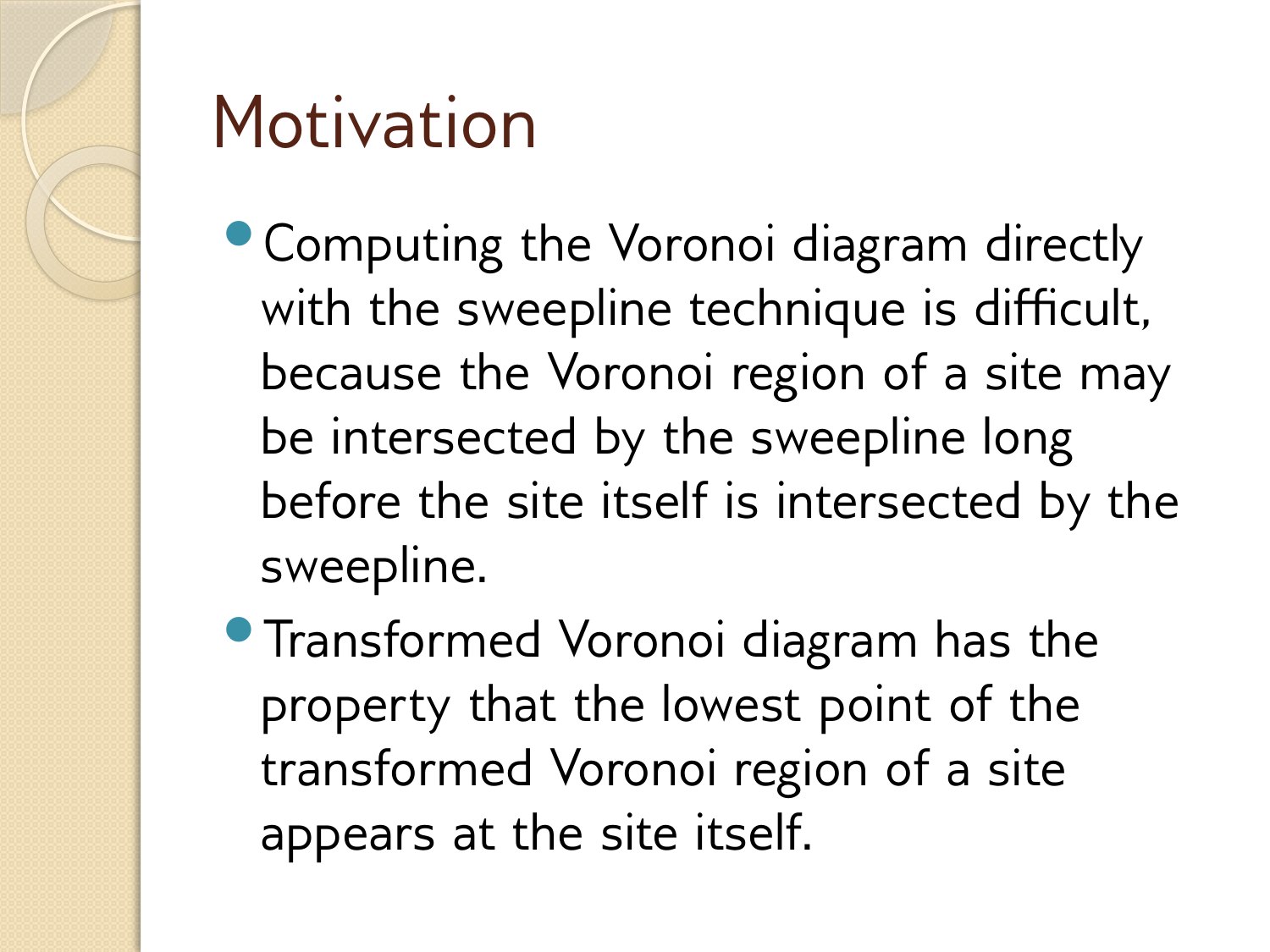

# Motivation
Computing the Voronoi diagram directly with the sweepline technique is difficult, because the Voronoi region of a site may be intersected by the sweepline long before the site itself is intersected by the sweepline.
Transformed Voronoi diagram has the property that the lowest point of the transformed Voronoi region of a site appears at the site itself.